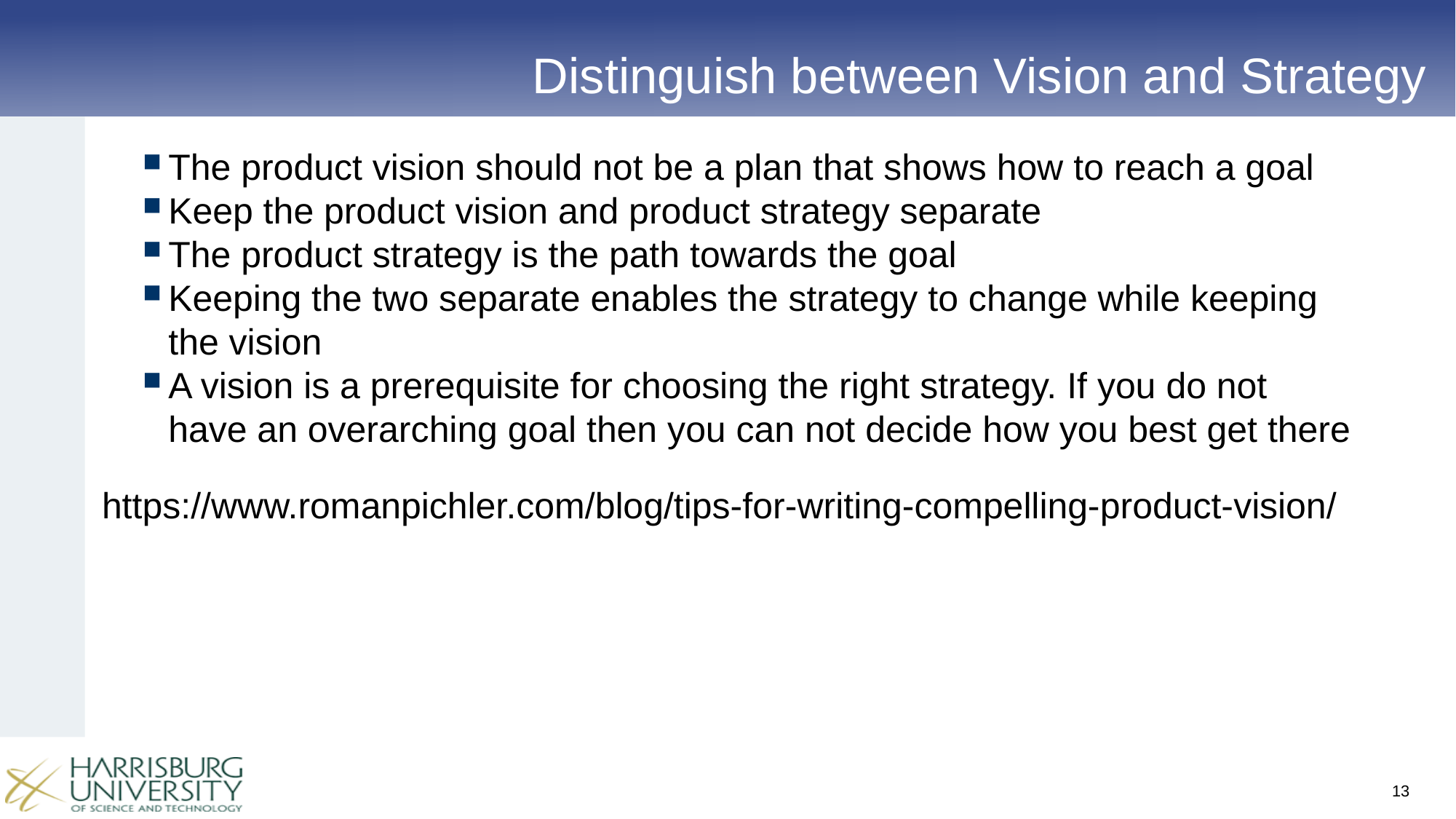

# Distinguish between Vision and Strategy
The product vision should not be a plan that shows how to reach a goal
Keep the product vision and product strategy separate
The product strategy is the path towards the goal
Keeping the two separate enables the strategy to change while keeping the vision
A vision is a prerequisite for choosing the right strategy. If you do not have an overarching goal then you can not decide how you best get there

https://www.romanpichler.com/blog/tips-for-writing-compelling-product-vision/
13